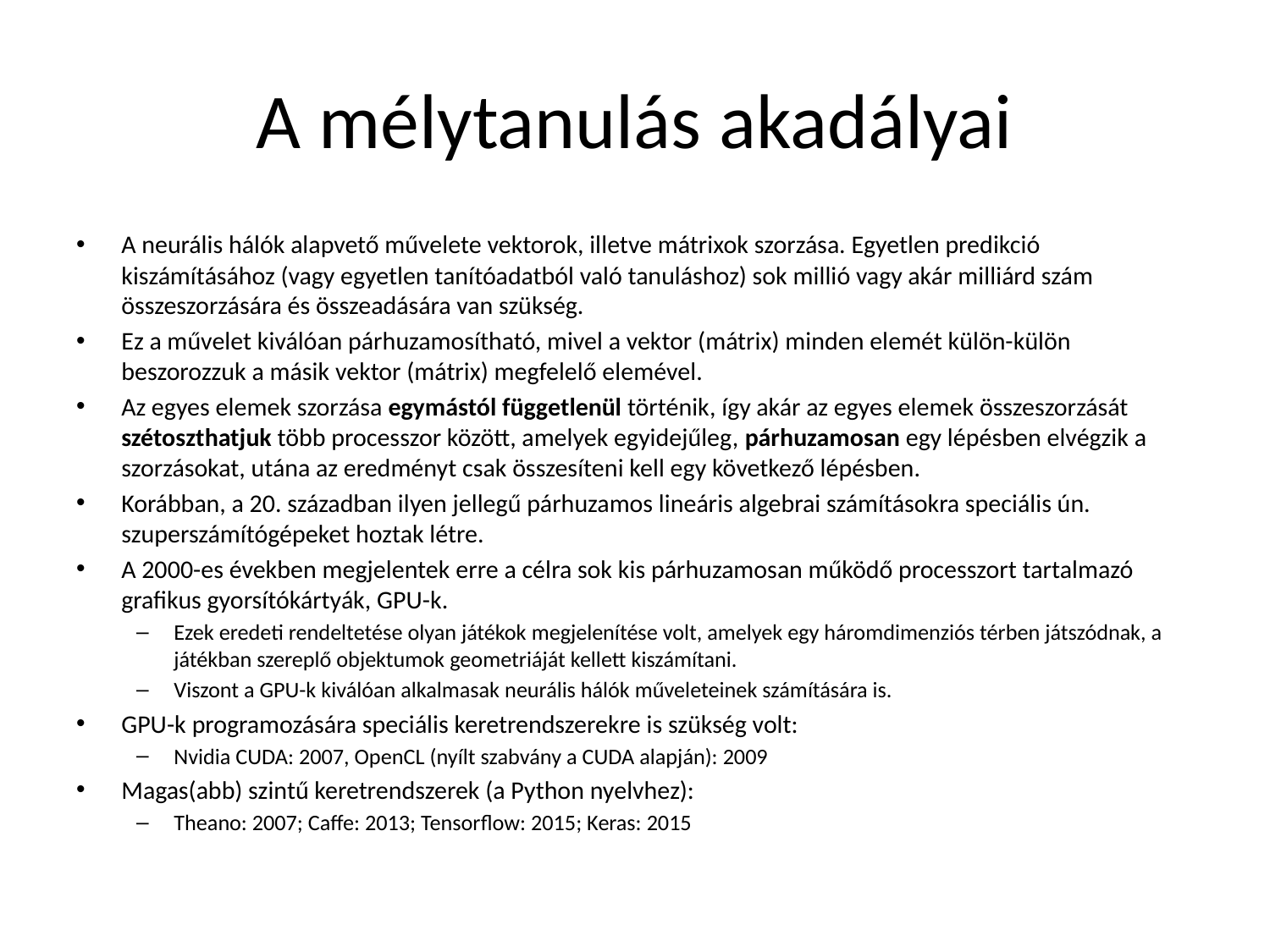

# A mélytanulás akadályai
A neurális hálók alapvető művelete vektorok, illetve mátrixok szorzása. Egyetlen predikció kiszámításához (vagy egyetlen tanítóadatból való tanuláshoz) sok millió vagy akár milliárd szám összeszorzására és összeadására van szükség.
Ez a művelet kiválóan párhuzamosítható, mivel a vektor (mátrix) minden elemét külön-külön beszorozzuk a másik vektor (mátrix) megfelelő elemével.
Az egyes elemek szorzása egymástól függetlenül történik, így akár az egyes elemek összeszorzását szétoszthatjuk több processzor között, amelyek egyidejűleg, párhuzamosan egy lépésben elvégzik a szorzásokat, utána az eredményt csak összesíteni kell egy következő lépésben.
Korábban, a 20. században ilyen jellegű párhuzamos lineáris algebrai számításokra speciális ún. szuperszámítógépeket hoztak létre.
A 2000-es években megjelentek erre a célra sok kis párhuzamosan működő processzort tartalmazó grafikus gyorsítókártyák, GPU-k.
Ezek eredeti rendeltetése olyan játékok megjelenítése volt, amelyek egy háromdimenziós térben játszódnak, a játékban szereplő objektumok geometriáját kellett kiszámítani.
Viszont a GPU-k kiválóan alkalmasak neurális hálók műveleteinek számítására is.
GPU-k programozására speciális keretrendszerekre is szükség volt:
Nvidia CUDA: 2007, OpenCL (nyílt szabvány a CUDA alapján): 2009
Magas(abb) szintű keretrendszerek (a Python nyelvhez):
Theano: 2007; Caffe: 2013; Tensorflow: 2015; Keras: 2015